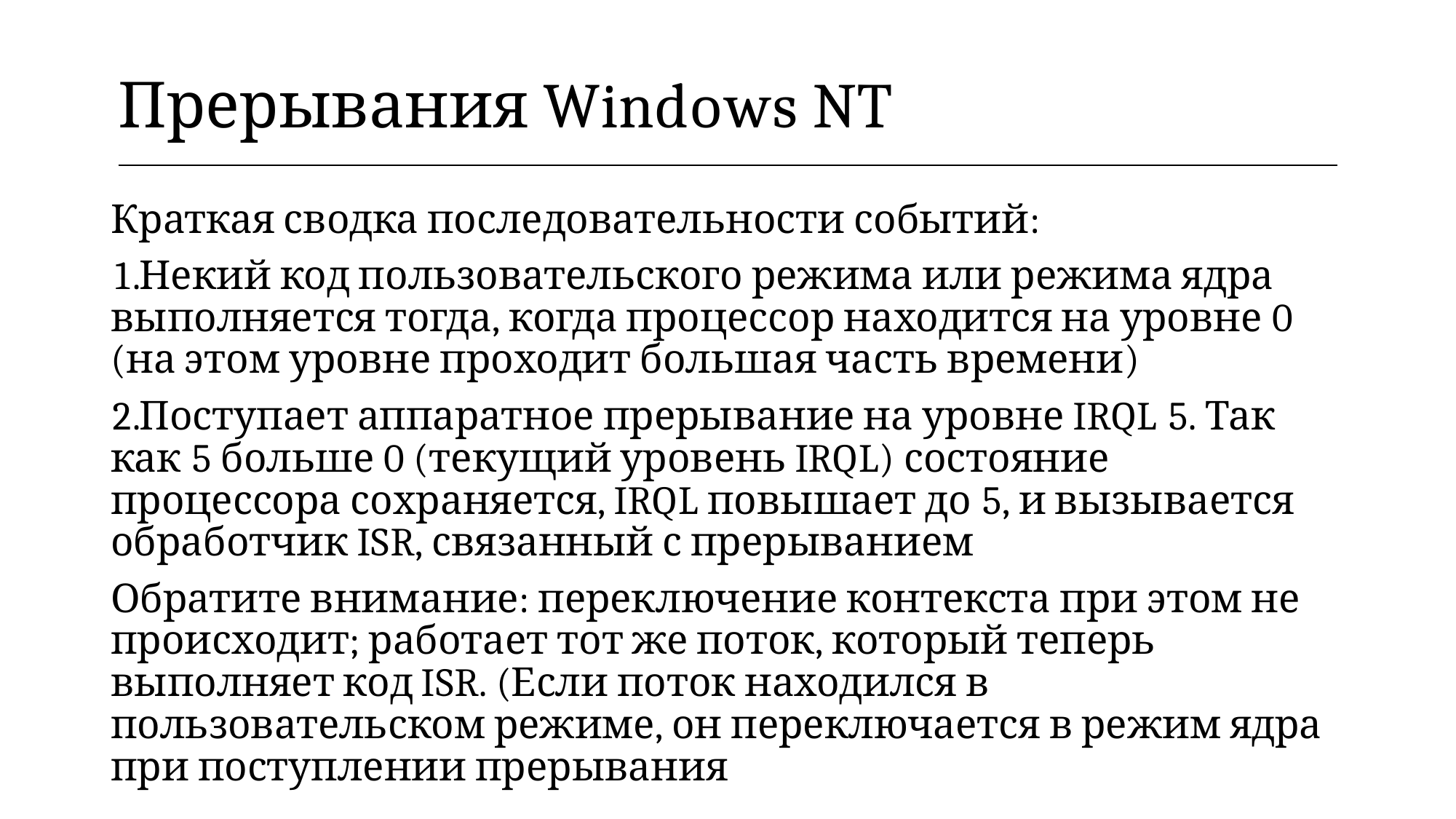

| Прерывания Windows NT |
| --- |
Краткая сводка последовательности событий:
Некий код пользовательского режима или режима ядра выполняется тогда, когда процессор находится на уровне 0 (на этом уровне проходит большая часть времени)
Поступает аппаратное прерывание на уровне IRQL 5. Так как 5 больше 0 (текущий уровень IRQL) состояние процессора сохраняется, IRQL повышает до 5, и вызывается обработчик ISR, связанный с прерыванием
Обратите внимание: переключение контекста при этом не происходит; работает тот же поток, который теперь выполняет код ISR. (Если поток находился в пользовательском режиме, он переключается в режим ядра при поступлении прерывания